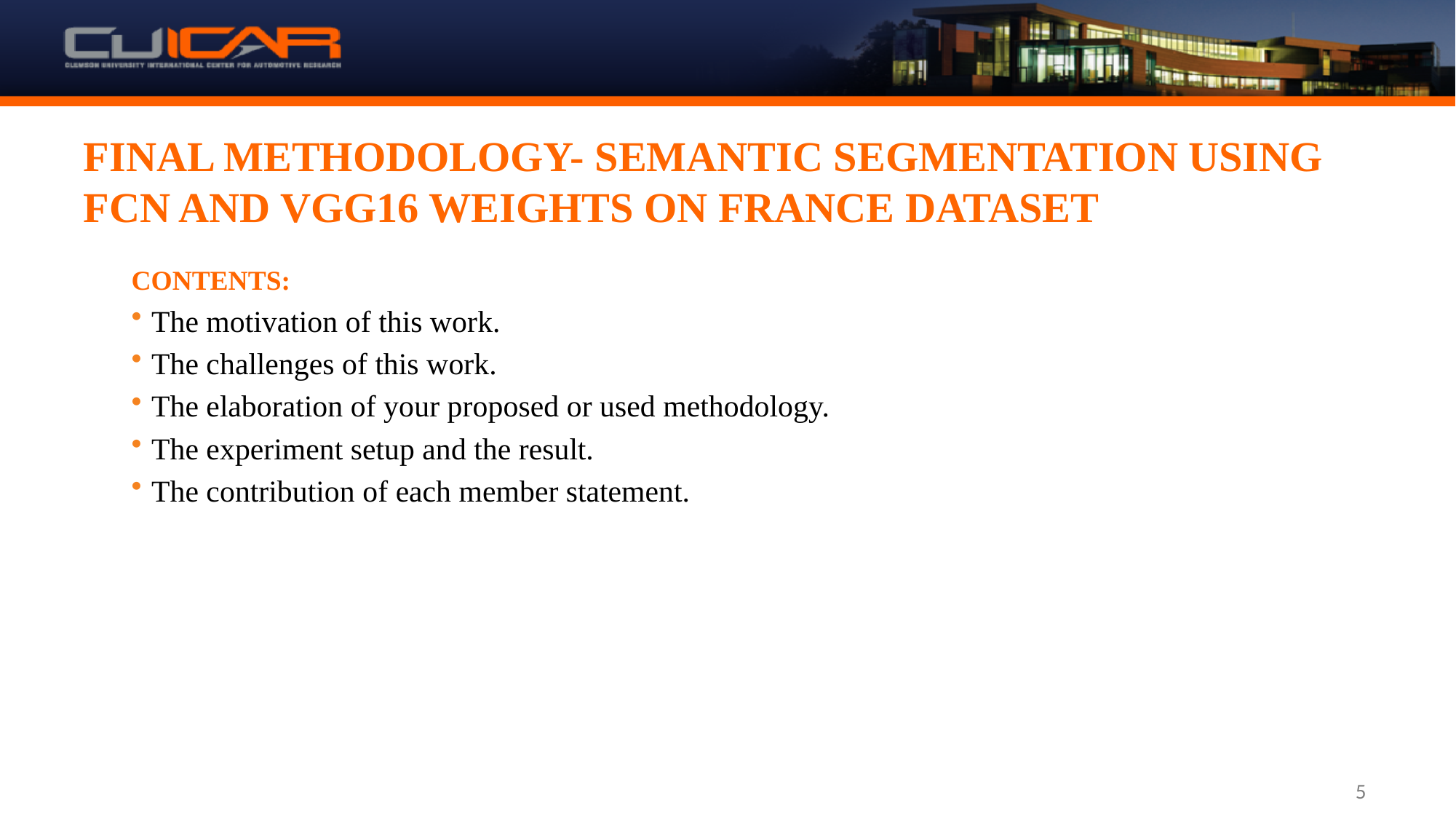

# FINAL METHODOLOGY- SEMANTIC SEGMENTATION USING FCN AND VGG16 WEIGHTS ON FRANCE DATASET
CONTENTS:
The motivation of this work.
The challenges of this work.
The elaboration of your proposed or used methodology.
The experiment setup and the result.
The contribution of each member statement.